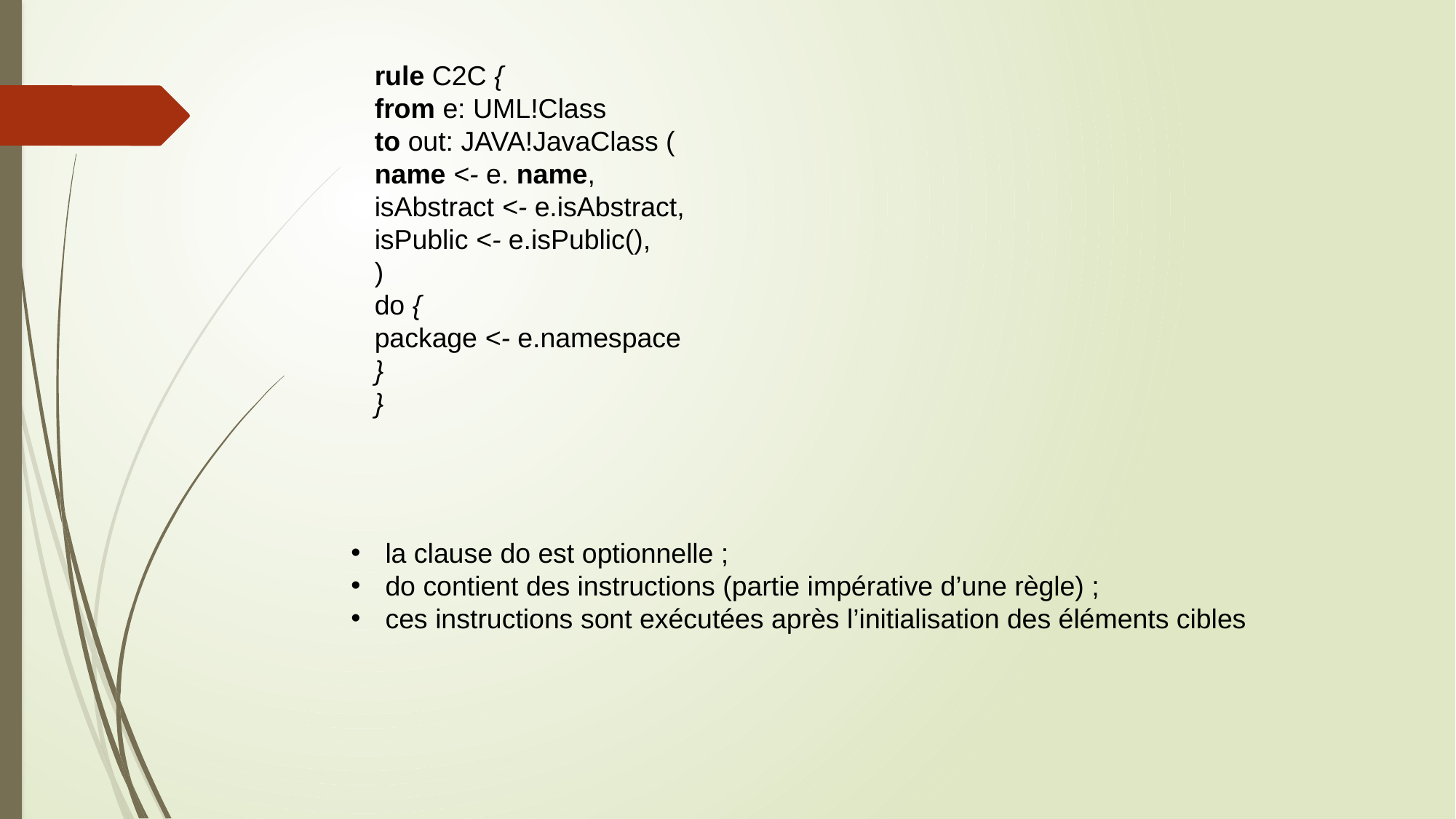

rule C2C {
from e: UML!Class
to out: JAVA!JavaClass (
name <- e. name,
isAbstract <- e.isAbstract,
isPublic <- e.isPublic(),
)
do {
package <- e.namespace
}
}
la clause do est optionnelle ;
do contient des instructions (partie impérative d’une règle) ;
ces instructions sont exécutées après l’initialisation des éléments cibles